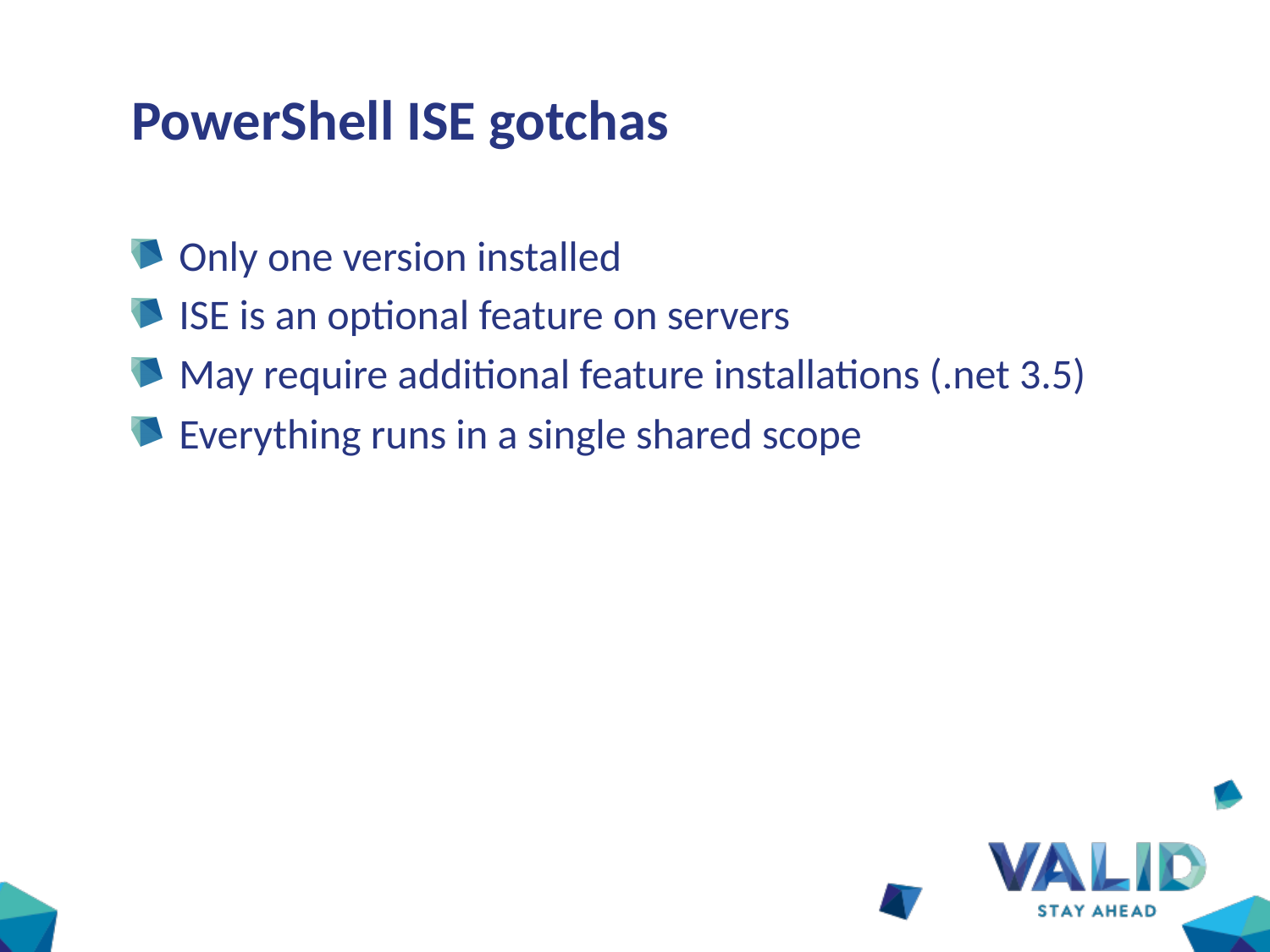

# PowerShell ISE gotchas
Only one version installed
ISE is an optional feature on servers
May require additional feature installations (.net 3.5)
Everything runs in a single shared scope